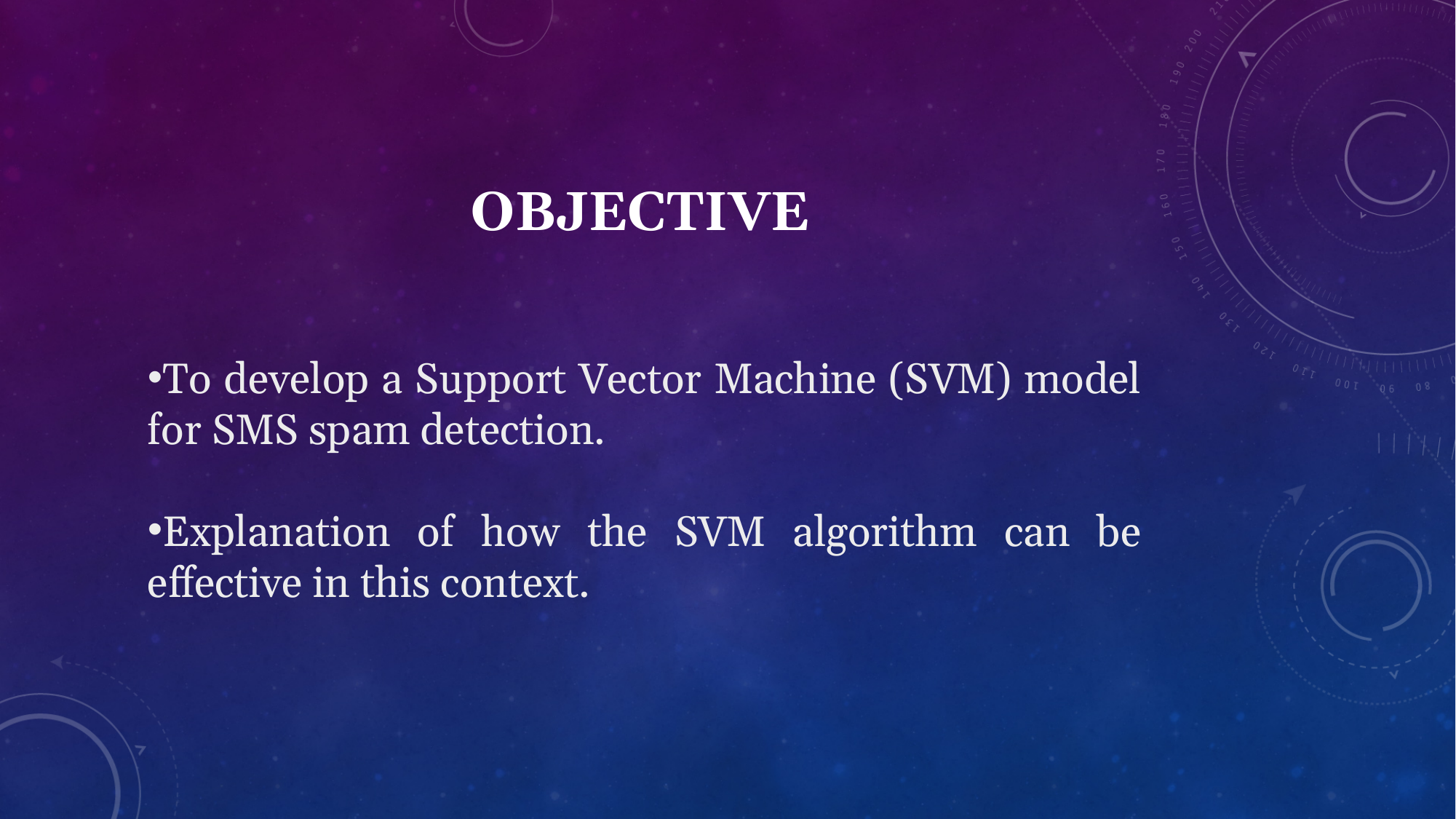

# ObJECTIVE
To develop a Support Vector Machine (SVM) model for SMS spam detection.

Explanation of how the SVM algorithm can be effective in this context.